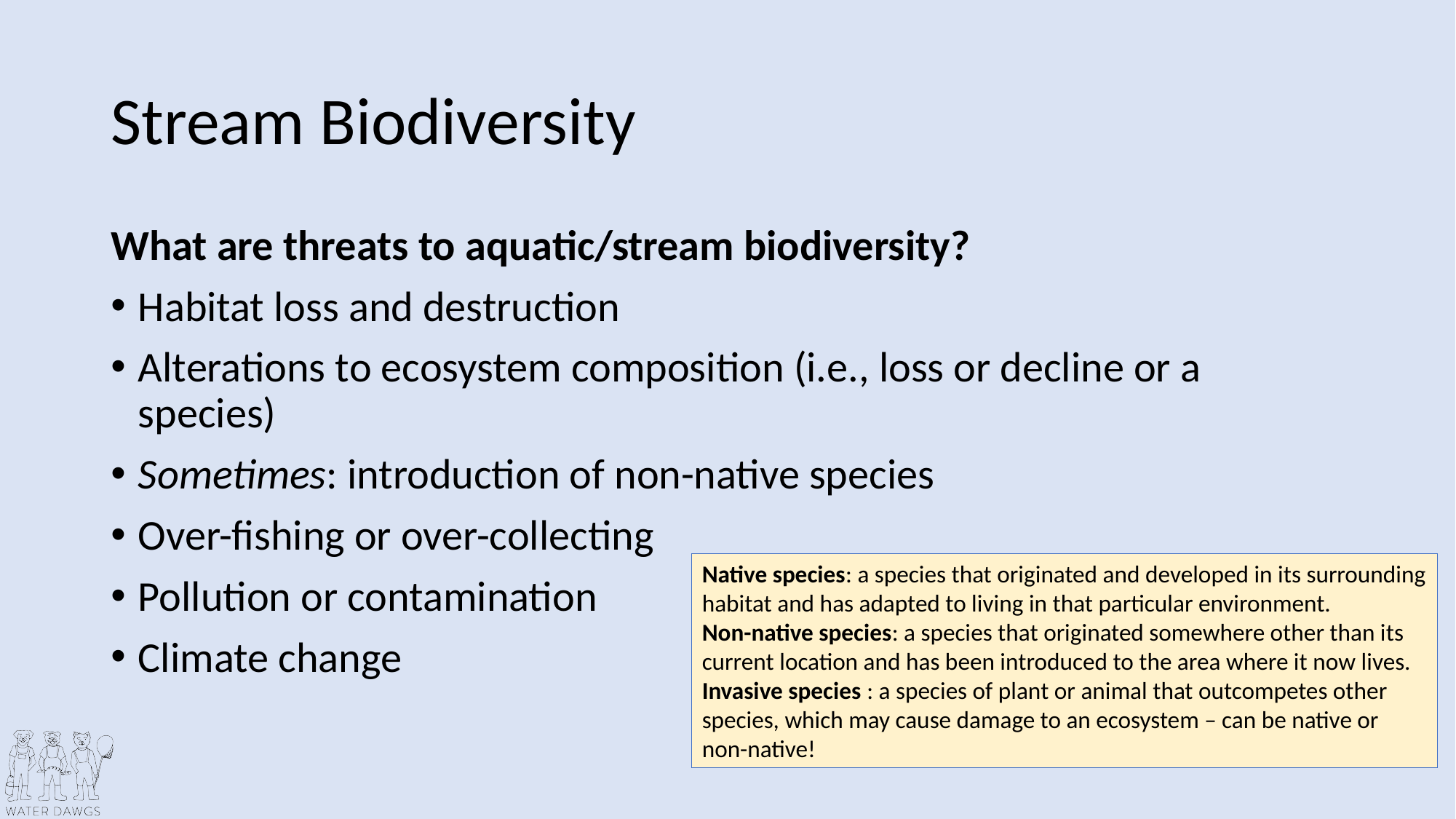

# Stream Biodiversity
What are threats to aquatic/stream biodiversity?
Habitat loss and destruction
Alterations to ecosystem composition (i.e., loss or decline or a species)
Sometimes: introduction of non-native species
Over-fishing or over-collecting
Pollution or contamination
Climate change
Native species: a species that originated and developed in its surrounding habitat and has adapted to living in that particular environment.
Non-native species: a species that originated somewhere other than its current location and has been introduced to the area where it now lives.
Invasive species : a species of plant or animal that outcompetes other species, which may cause damage to an ecosystem – can be native or non-native!